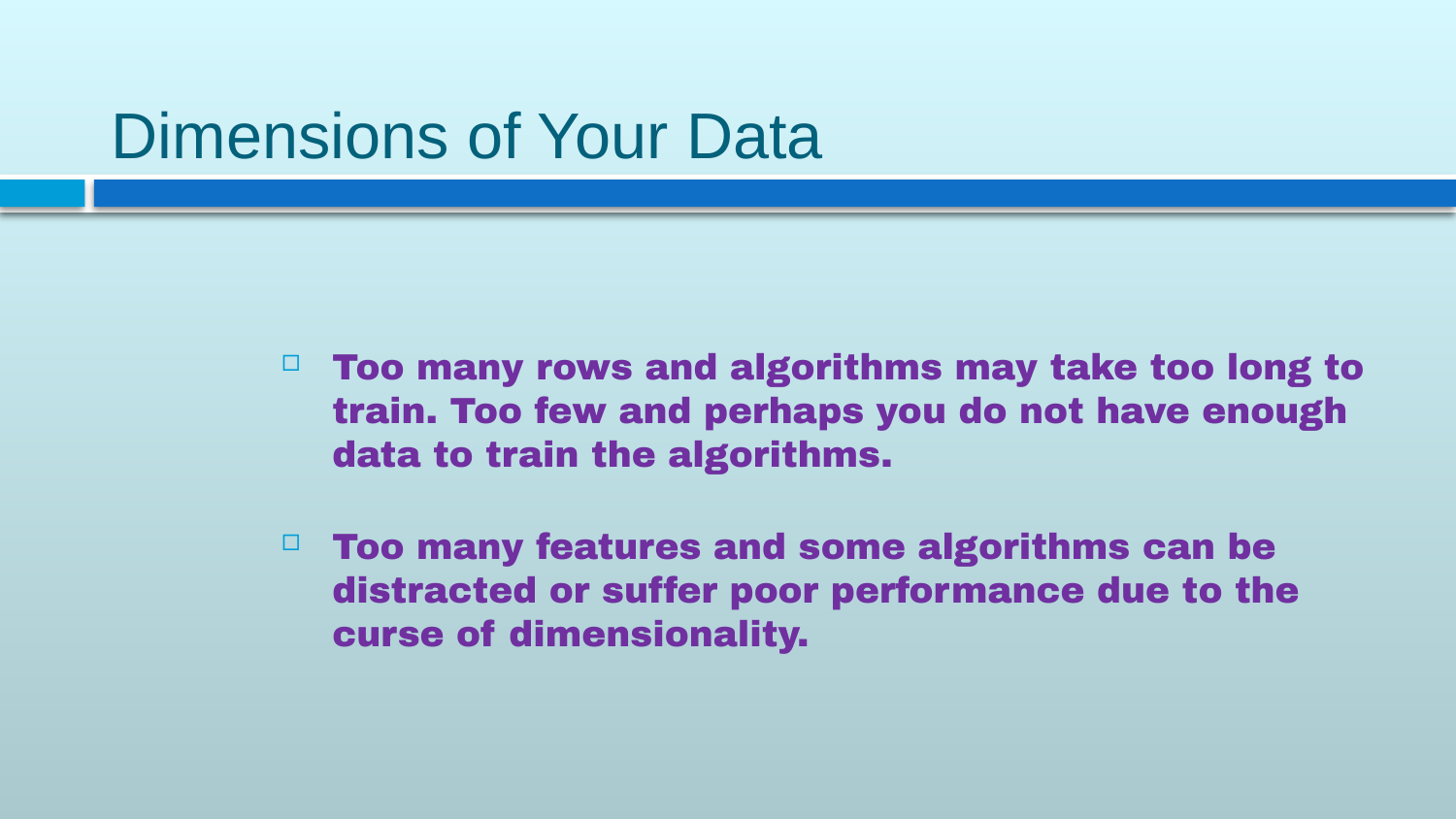

# Dimensions of Your Data
Too many rows and algorithms may take too long to train. Too few and perhaps you do not have enough data to train the algorithms.
Too many features and some algorithms can be distracted or suffer poor performance due to the curse of dimensionality.